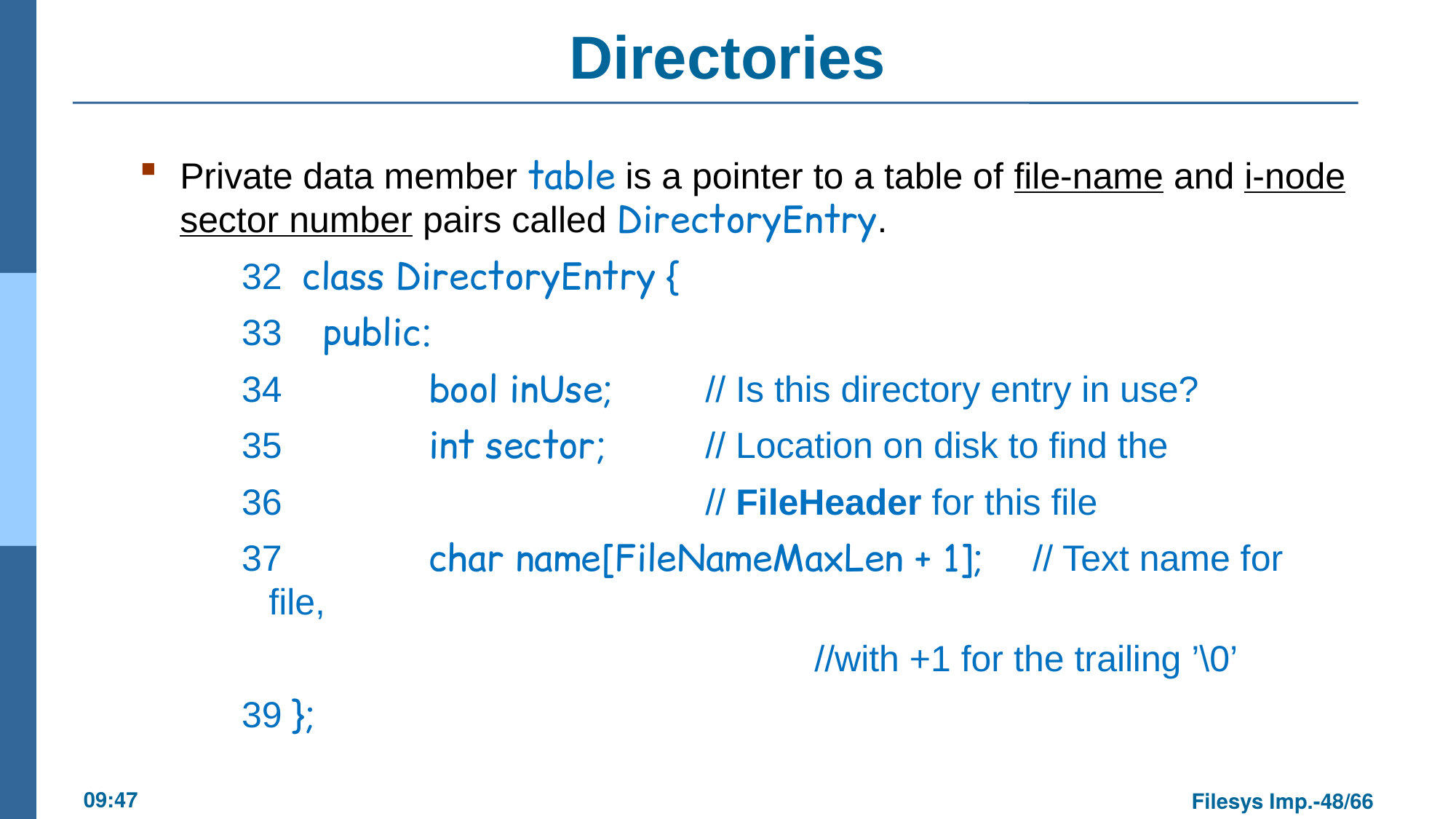

# Directories
Private data member table is a pointer to a table of file-name and i-node sector number pairs called DirectoryEntry.
32  class DirectoryEntry {
33    public:
34 	     bool inUse; 	// Is this directory entry in use?
35 	     int sector; 	// Location on disk to find the
36 				// FileHeader for this file
37 	     char name[FileNameMaxLen + 1]; 	// Text name for file,
						//with +1 for the trailing ’\0’
39 };